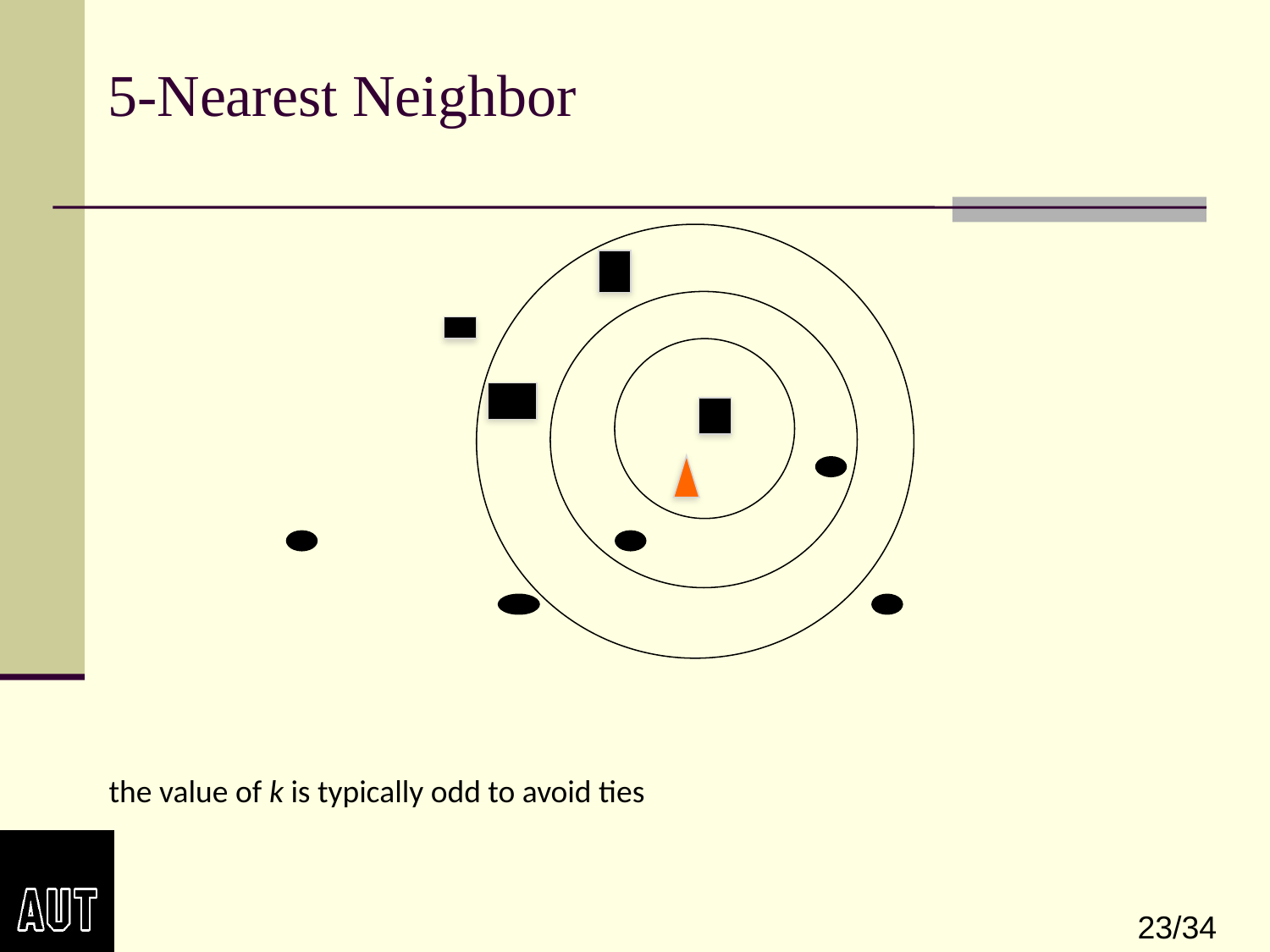

# 5-Nearest Neighbor

the value of k is typically odd to avoid ties